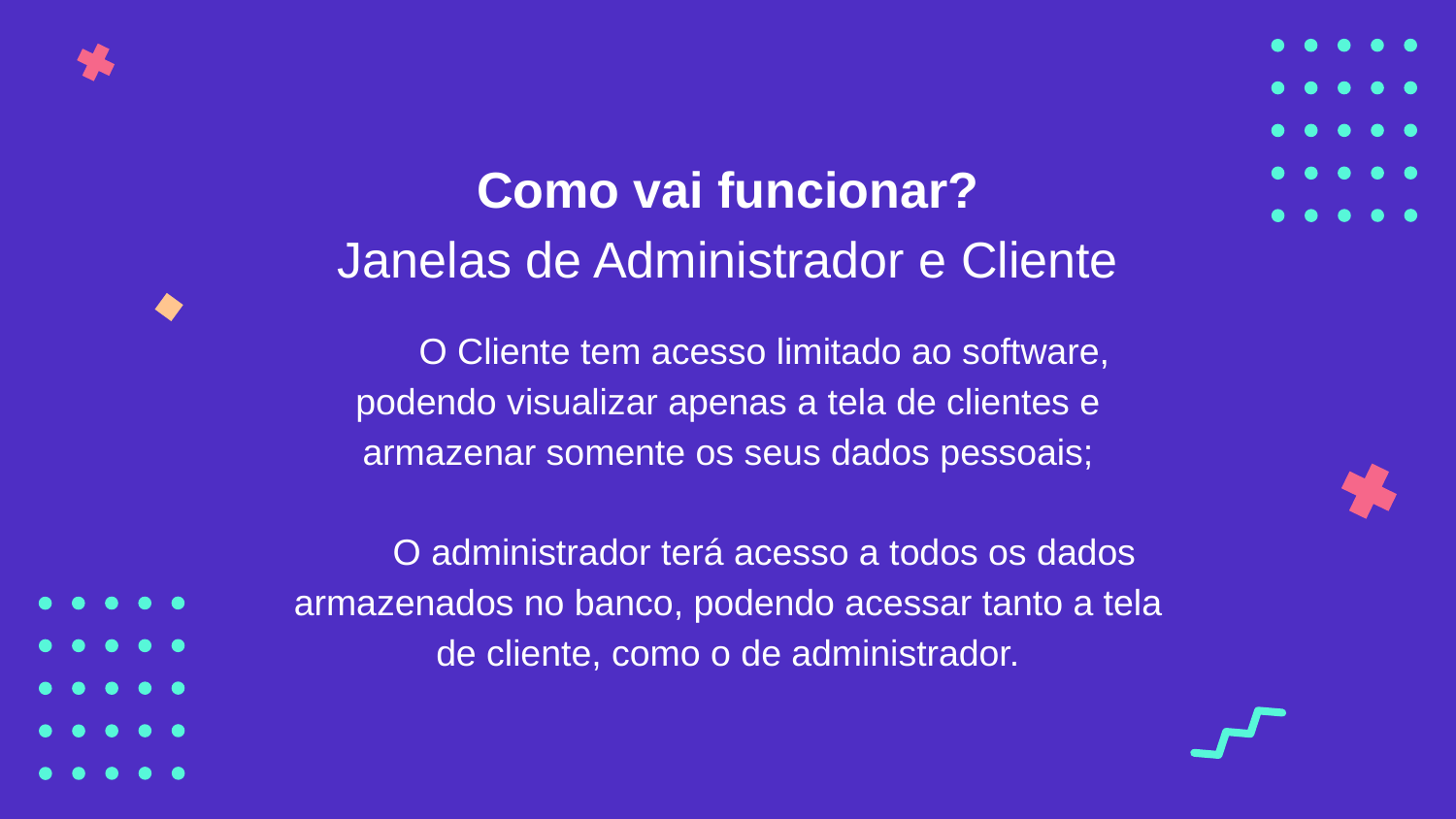

Como vai funcionar?
Janelas de Administrador e Cliente
O Cliente tem acesso limitado ao software, podendo visualizar apenas a tela de clientes e armazenar somente os seus dados pessoais;

O administrador terá acesso a todos os dados armazenados no banco, podendo acessar tanto a tela de cliente, como o de administrador.